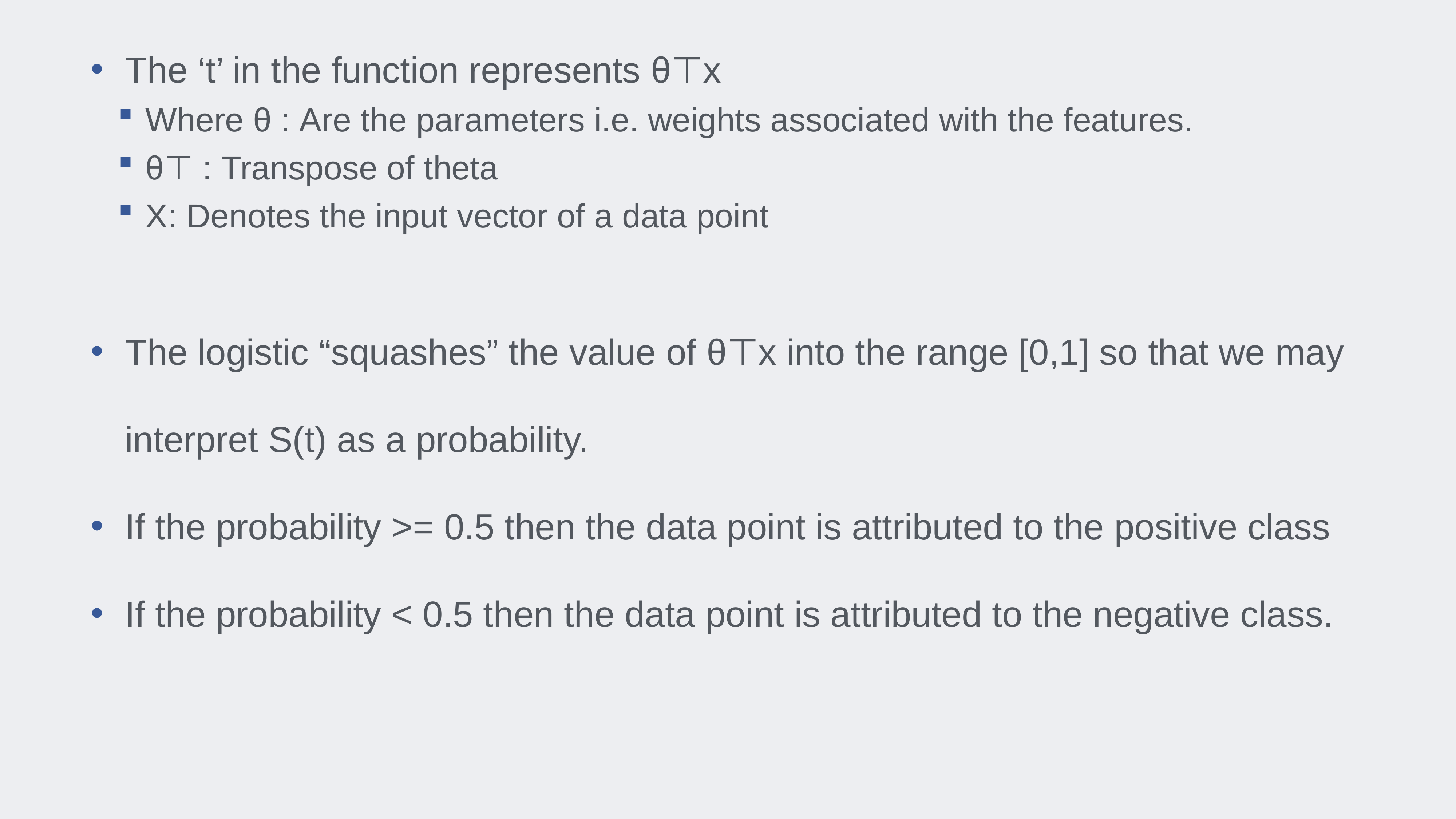

The ‘t’ in the function represents θ⊤x
Where θ : Are the parameters i.e. weights associated with the features.
θ⊤ : Transpose of theta
X: Denotes the input vector of a data point

The logistic “squashes” the value of θ⊤x into the range [0,1] so that we may interpret S(t) as a probability.
If the probability >= 0.5 then the data point is attributed to the positive class
If the probability < 0.5 then the data point is attributed to the negative class.